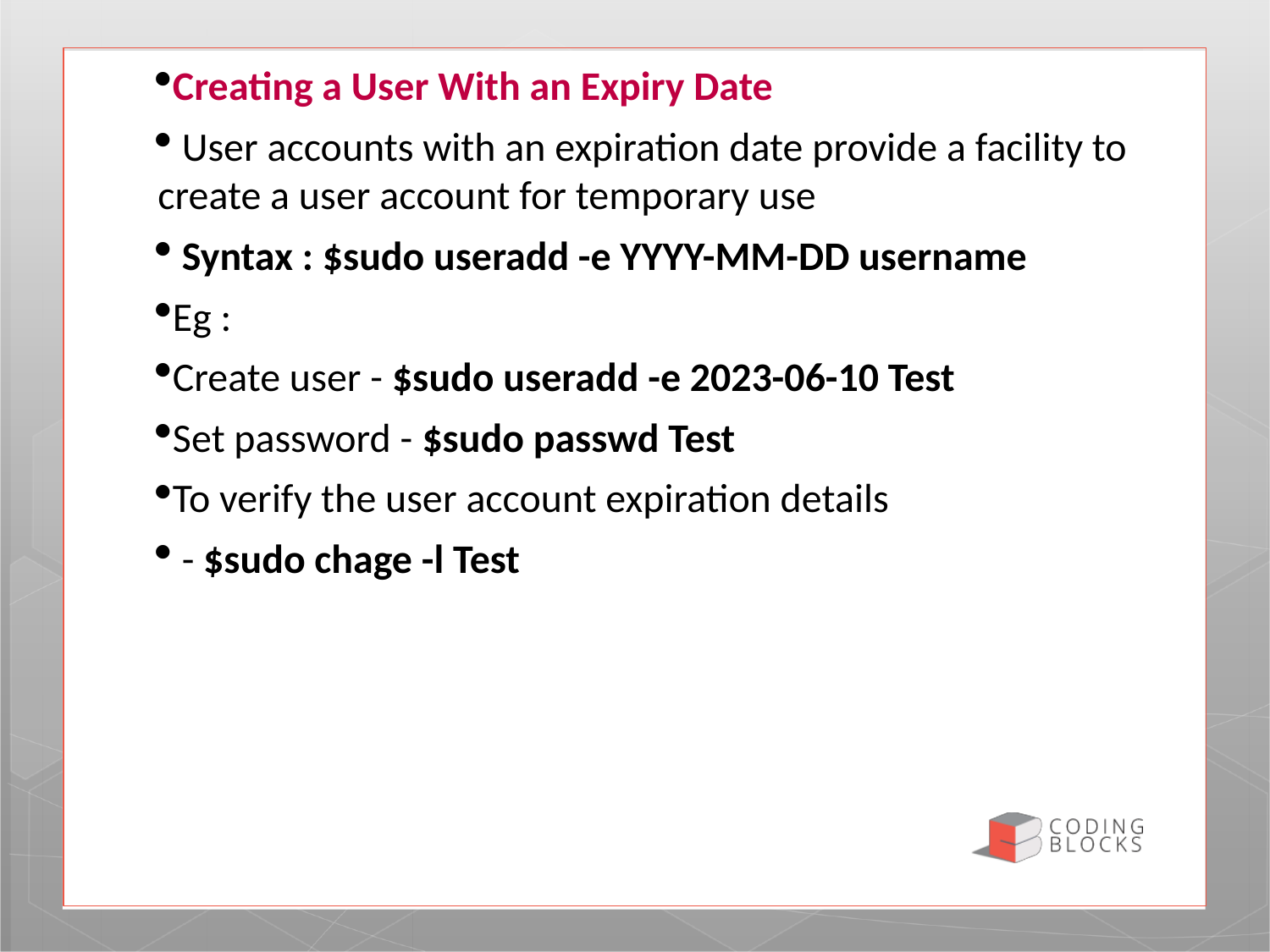

Creating a User With an Expiry Date
 User accounts with an expiration date provide a facility to create a user account for temporary use
 Syntax : $sudo useradd -e YYYY-MM-DD username
Eg :
Create user - $sudo useradd -e 2023-06-10 Test
Set password - $sudo passwd Test
To verify the user account expiration details
 - $sudo chage -l Test